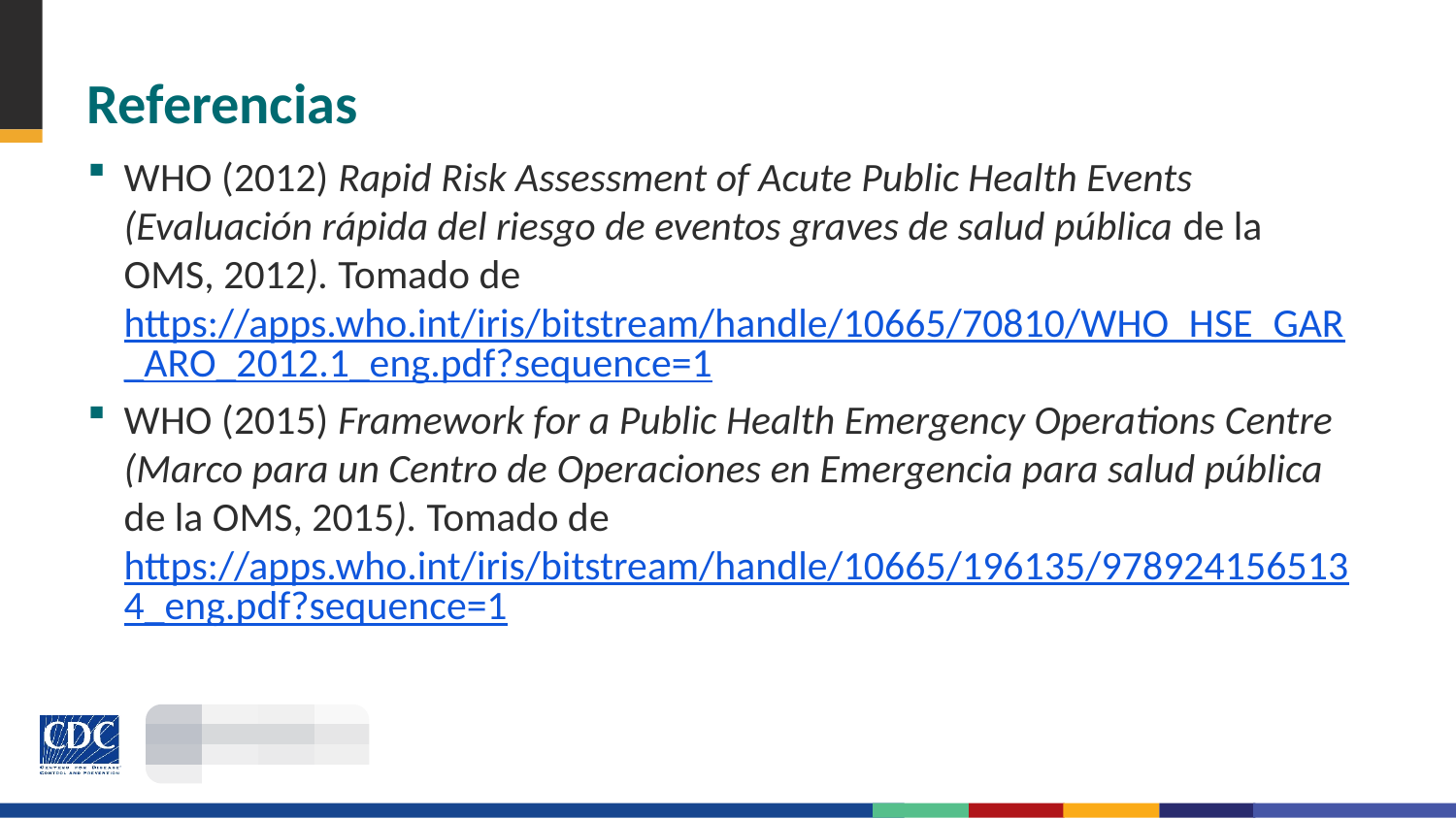

# Referencias
WHO (2012) Rapid Risk Assessment of Acute Public Health Events (Evaluación rápida del riesgo de eventos graves de salud pública de la OMS, 2012). Tomado de  https://apps.who.int/iris/bitstream/handle/10665/70810/WHO_HSE_GAR_ARO_2012.1_eng.pdf?sequence=1
WHO (2015) Framework for a Public Health Emergency Operations Centre (Marco para un Centro de Operaciones en Emergencia para salud pública de la OMS, 2015). Tomado de https://apps.who.int/iris/bitstream/handle/10665/196135/9789241565134_eng.pdf?sequence=1